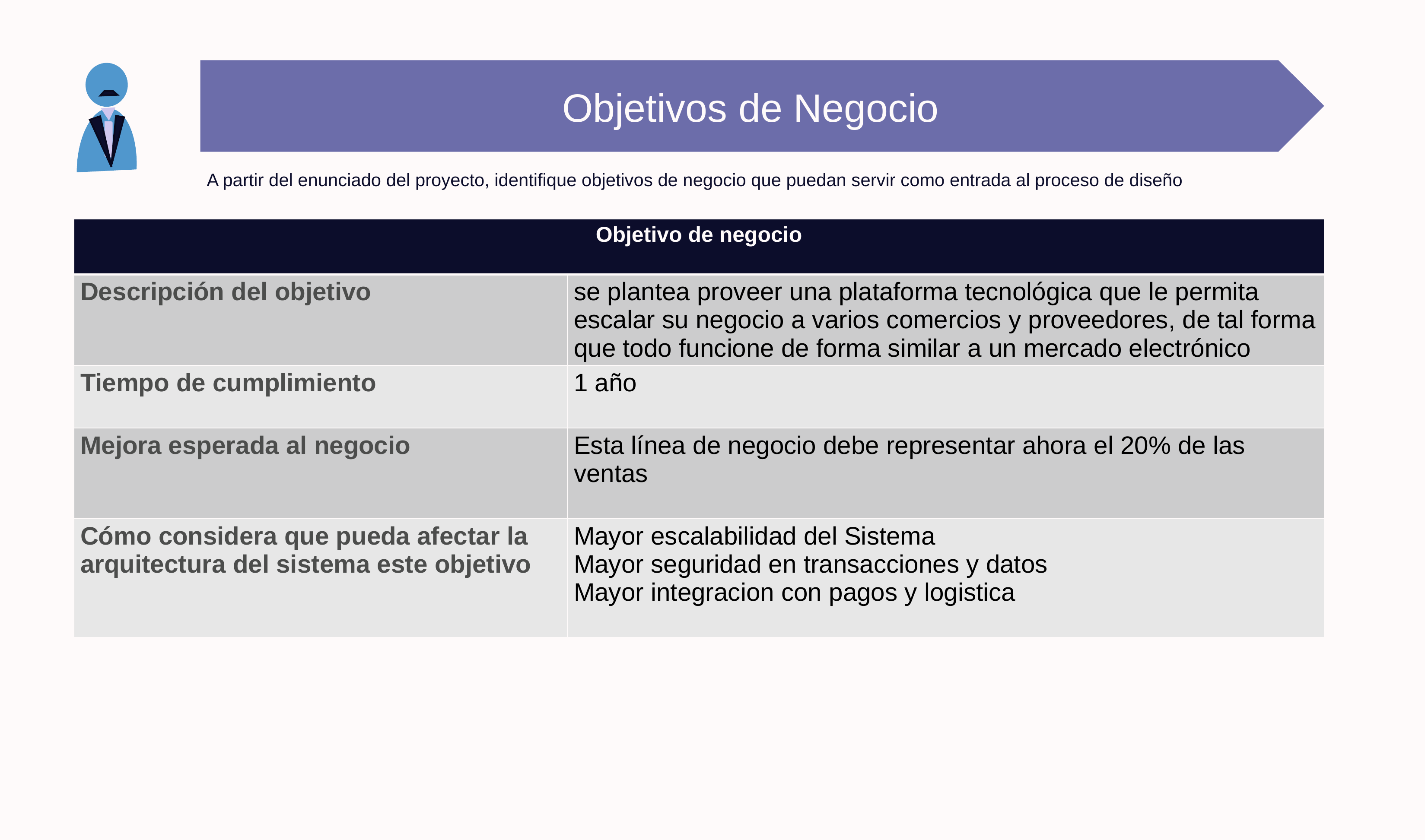

Objetivos de Negocio

A partir del enunciado del proyecto, identifique objetivos de negocio que puedan servir como entrada al proceso de diseño
| Objetivo de negocio |  |
| --- | --- |
| Descripción del objetivo | se plantea proveer una plataforma tecnológica que le permita escalar su negocio a varios comercios y proveedores, de tal forma que todo funcione de forma similar a un mercado electrónico |
| Tiempo de cumplimiento | 1 año |
| Mejora esperada al negocio | Esta línea de negocio debe representar ahora el 20% de las ventas |
| Cómo considera que pueda afectar la arquitectura del sistema este objetivo | Mayor escalabilidad del Sistema Mayor seguridad en transacciones y datos Mayor integracion con pagos y logistica |